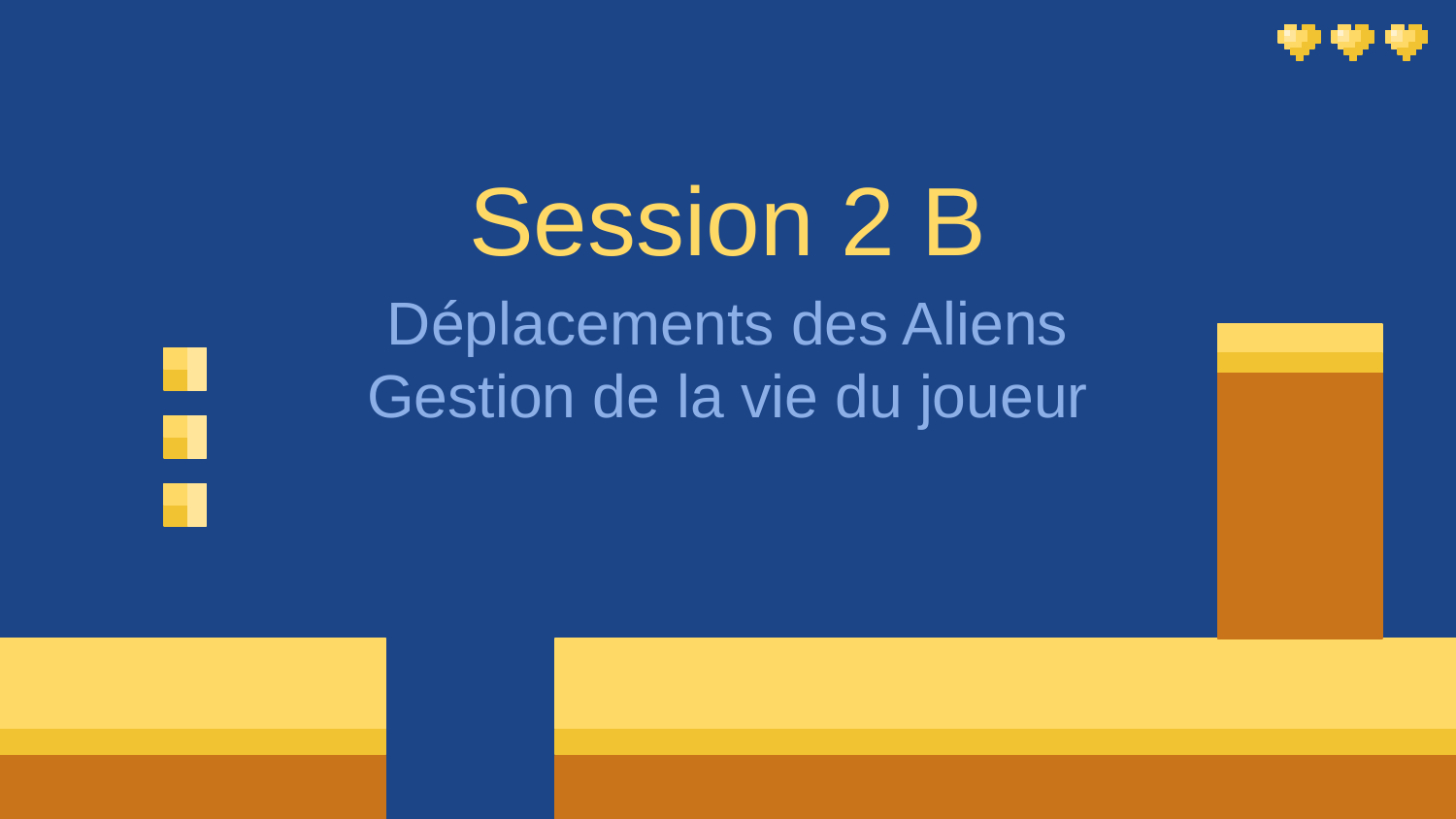

Session 2 B
# Déplacements des Aliens Gestion de la vie du joueur